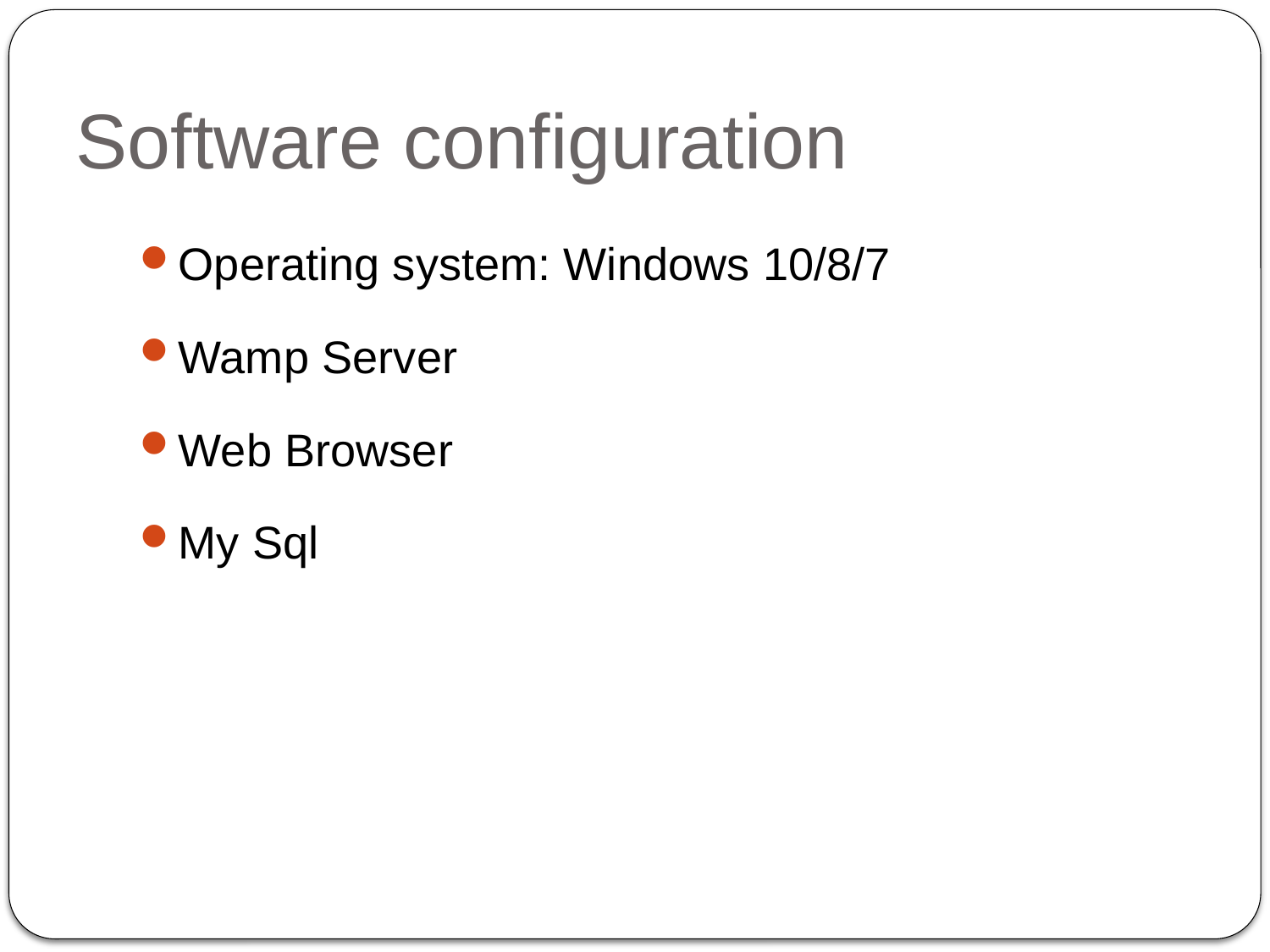

# Software configuration
Operating system: Windows 10/8/7
Wamp Server
Web Browser
My Sql